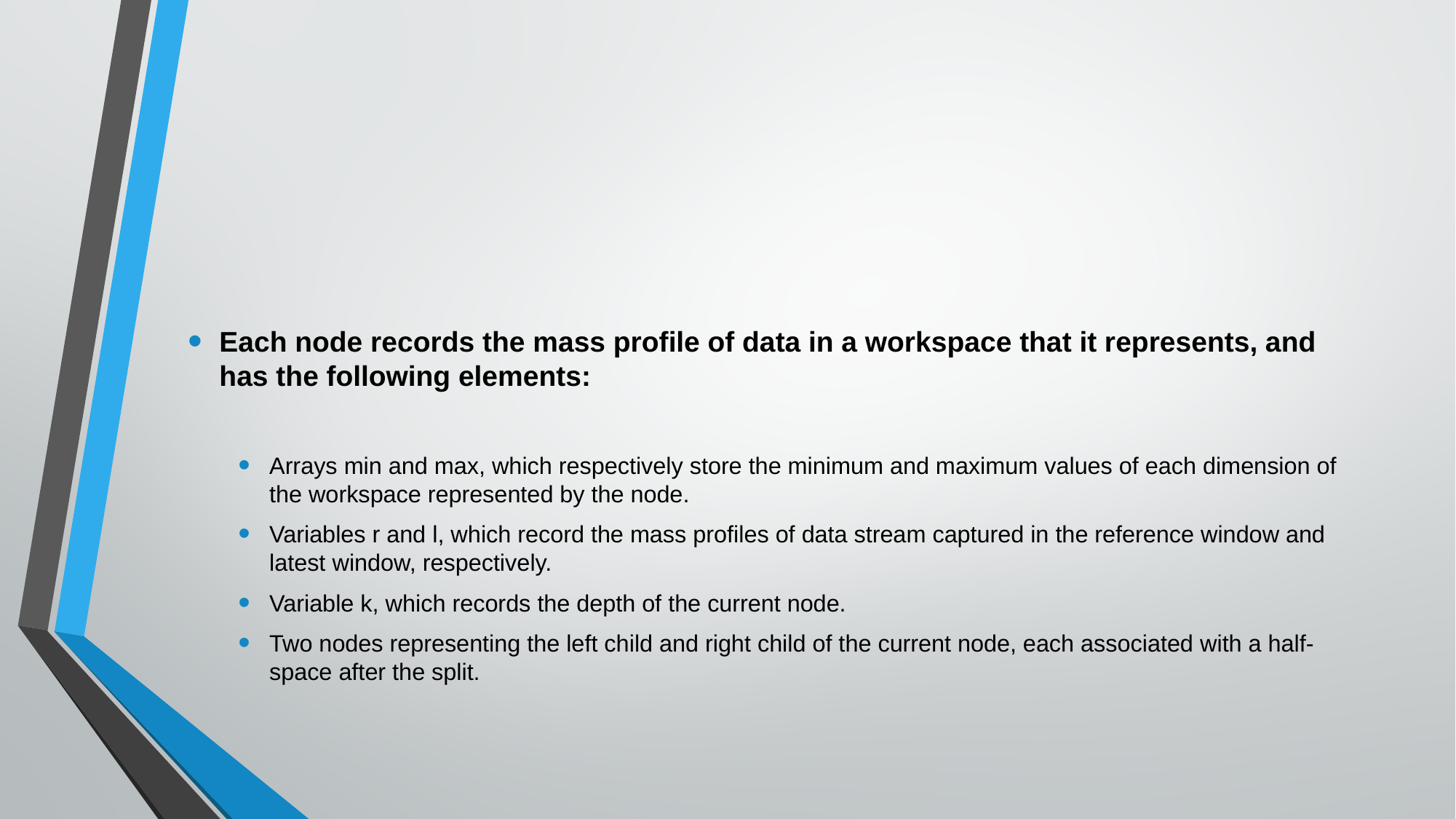

#
Each node records the mass profile of data in a workspace that it represents, and has the following elements:

Arrays min and max, which respectively store the minimum and maximum values of each dimension of the workspace represented by the node.
Variables r and l, which record the mass profiles of data stream captured in the reference window and latest window, respectively.
Variable k, which records the depth of the current node.
Two nodes representing the left child and right child of the current node, each associated with a half-space after the split.